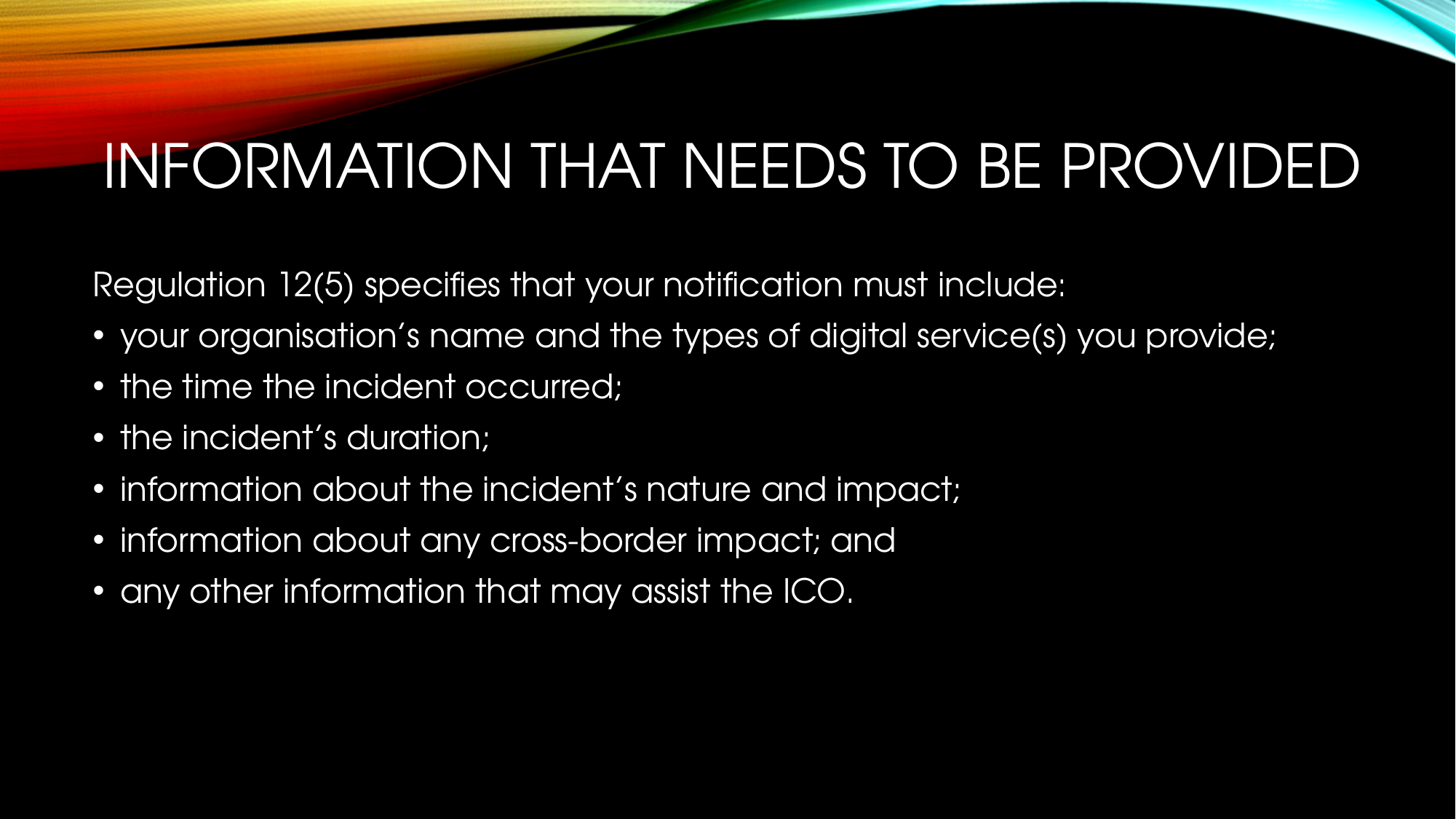

# Information that needs to be provided
Regulation 12(5) specifies that your notification must include:
your organisation’s name and the types of digital service(s) you provide;
the time the incident occurred;
the incident’s duration;
information about the incident’s nature and impact;
information about any cross-border impact; and
any other information that may assist the ICO.